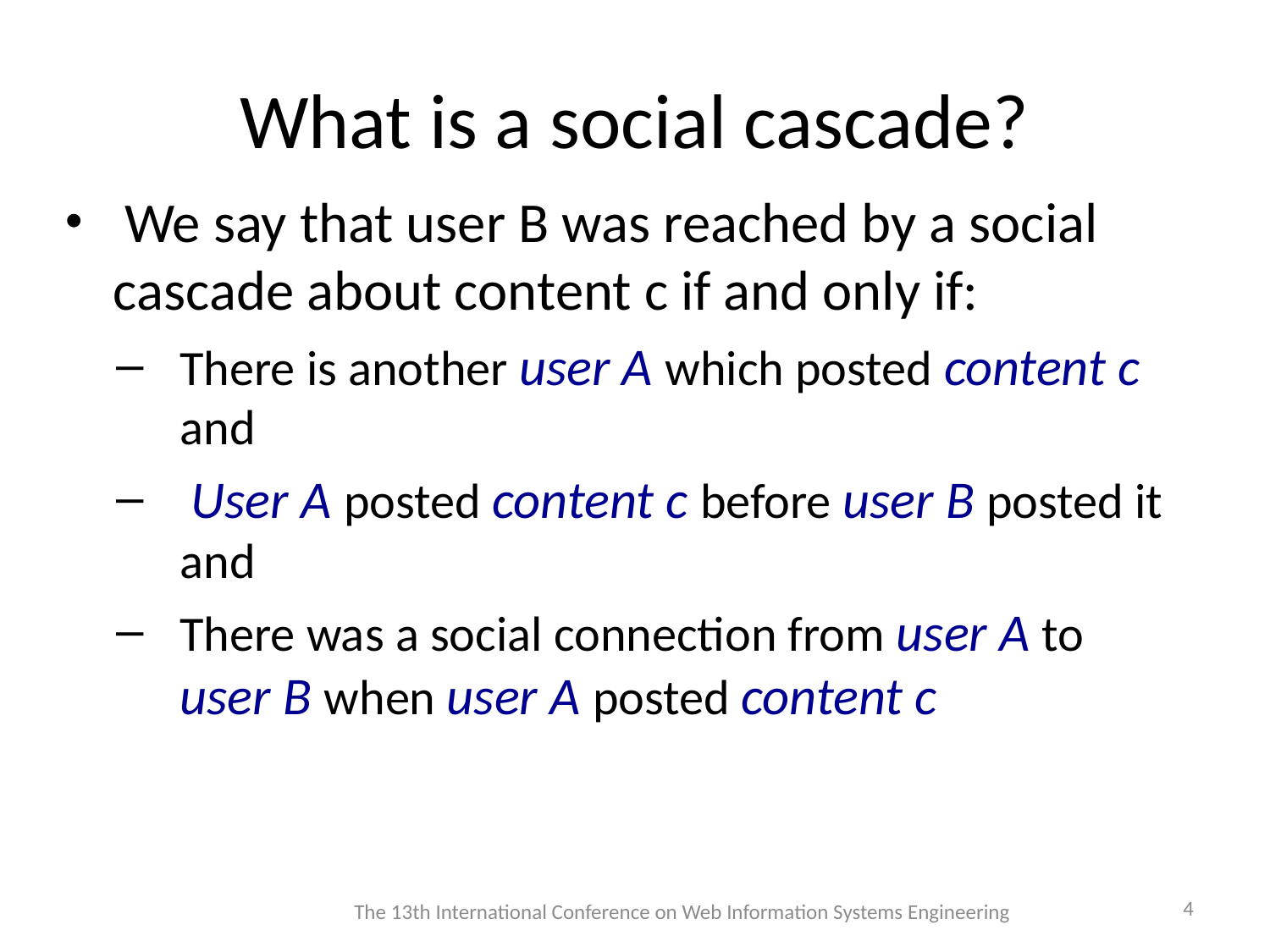

# What is a social cascade?
 We say that user B was reached by a social cascade about content c if and only if:
There is another user A which posted content c and
 User A posted content c before user B posted it and
There was a social connection from user A to user B when user A posted content c

4
The 13th International Conference on Web Information Systems Engineering